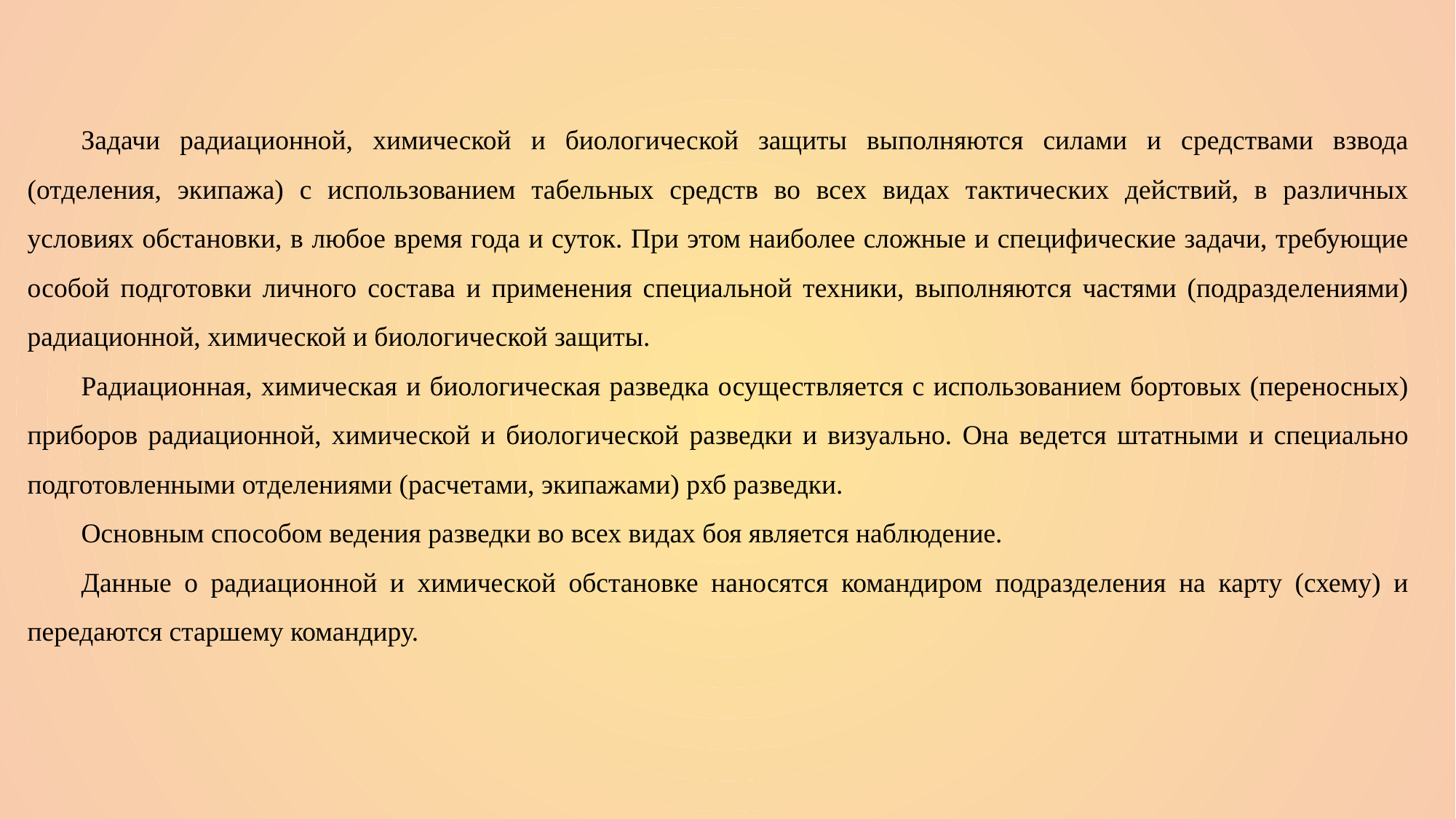

Задачи радиационной, химической и биологической защиты выполняются силами и средствами взвода (отделения, экипажа) с использованием табельных средств во всех видах тактических действий, в различных условиях обстановки, в любое время года и суток. При этом наиболее сложные и специфические задачи, требующие особой подготовки личного состава и применения специальной техники, выполняются частями (подразделениями) радиационной, химической и биологической защиты.
Радиационная, химическая и биологическая разведка осуществляется с использованием бортовых (переносных) приборов радиационной, химической и биологической разведки и визуально. Она ведется штатными и специально подготовленными отделениями (расчетами, экипажами) рхб разведки.
Основным способом ведения разведки во всех видах боя является наблюдение.
Данные о радиационной и химической обстановке наносятся командиром подразделения на карту (схему) и передаются старшему командиру.